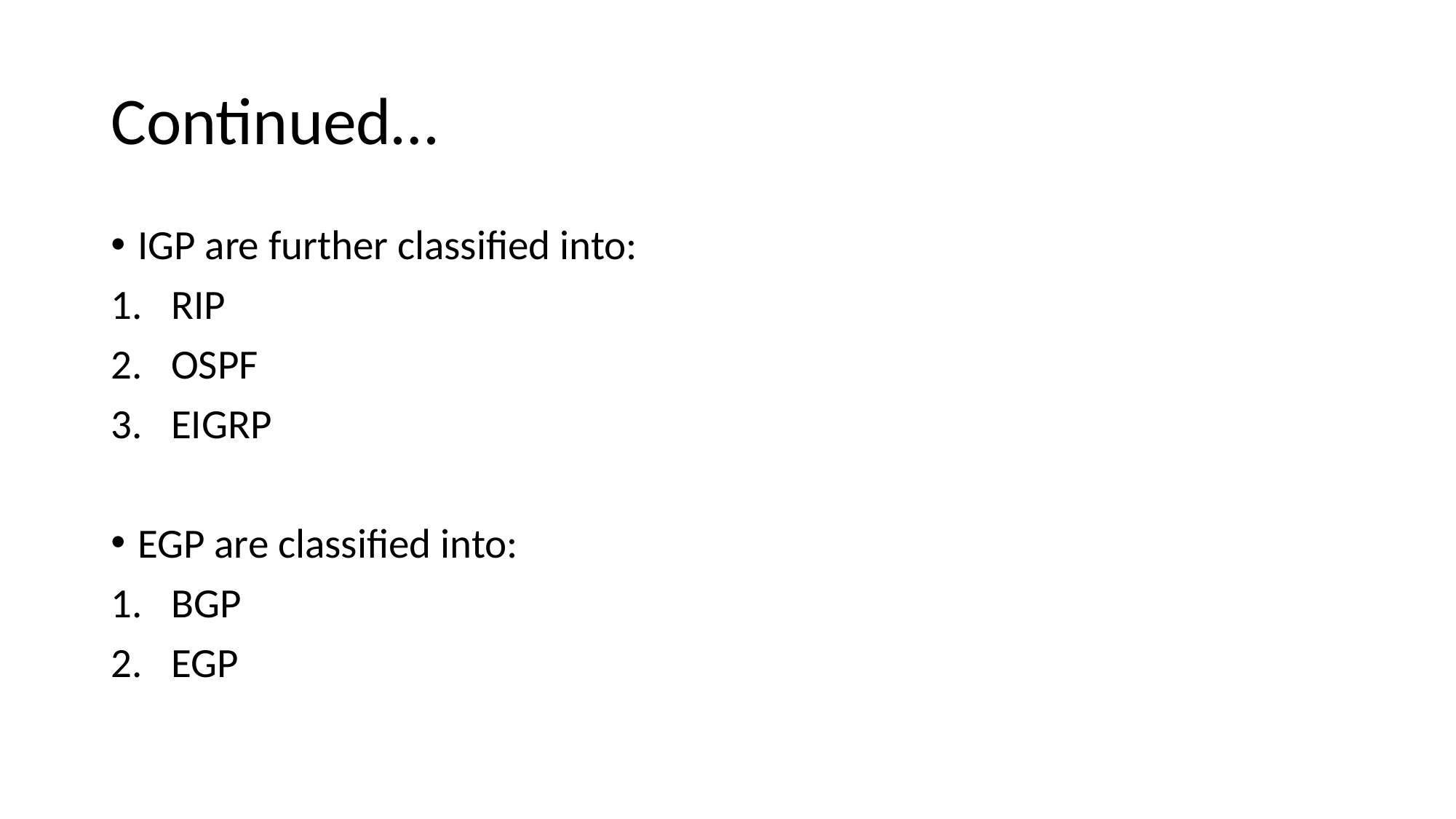

# Continued…
IGP are further classified into:
RIP
OSPF
EIGRP

EGP are classified into:
BGP
EGP